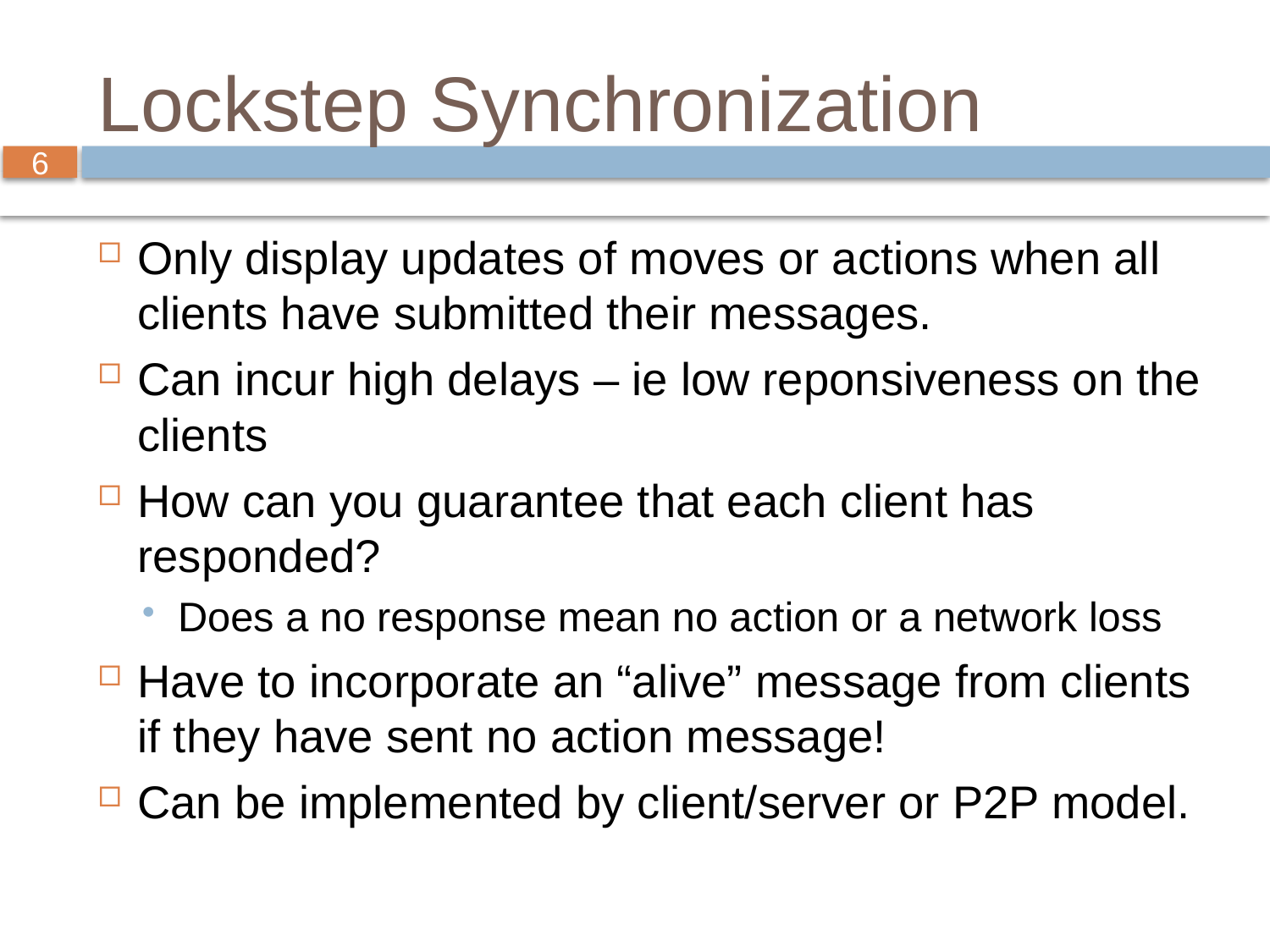

# Lockstep Synchronization
Only display updates of moves or actions when all clients have submitted their messages.
Can incur high delays – ie low reponsiveness on the clients
How can you guarantee that each client has responded?
Does a no response mean no action or a network loss
Have to incorporate an “alive” message from clients if they have sent no action message!
Can be implemented by client/server or P2P model.